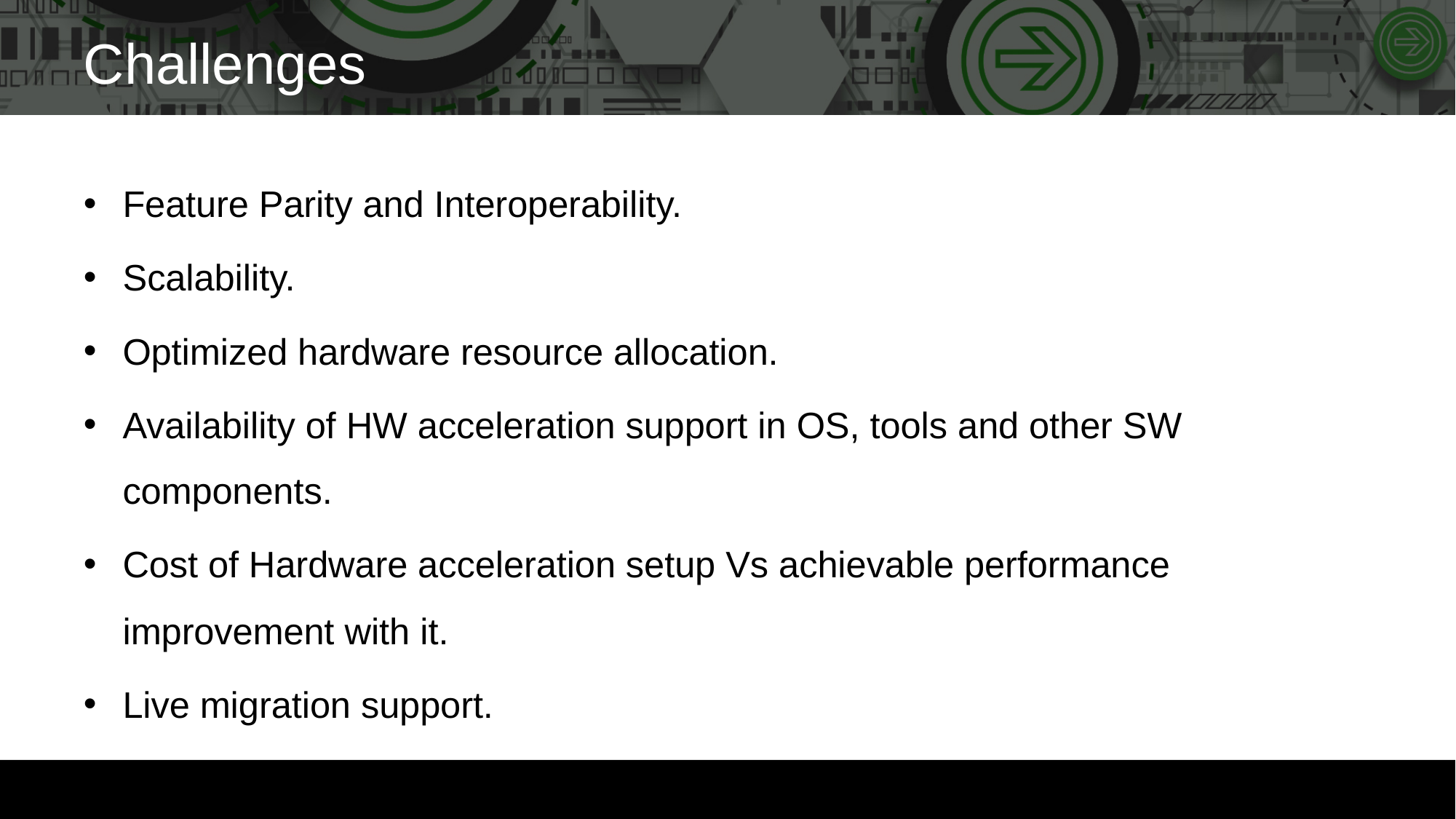

# Challenges
Feature Parity and Interoperability.
Scalability.
Optimized hardware resource allocation.
Availability of HW acceleration support in OS, tools and other SW components.
Cost of Hardware acceleration setup Vs achievable performance improvement with it.
Live migration support.